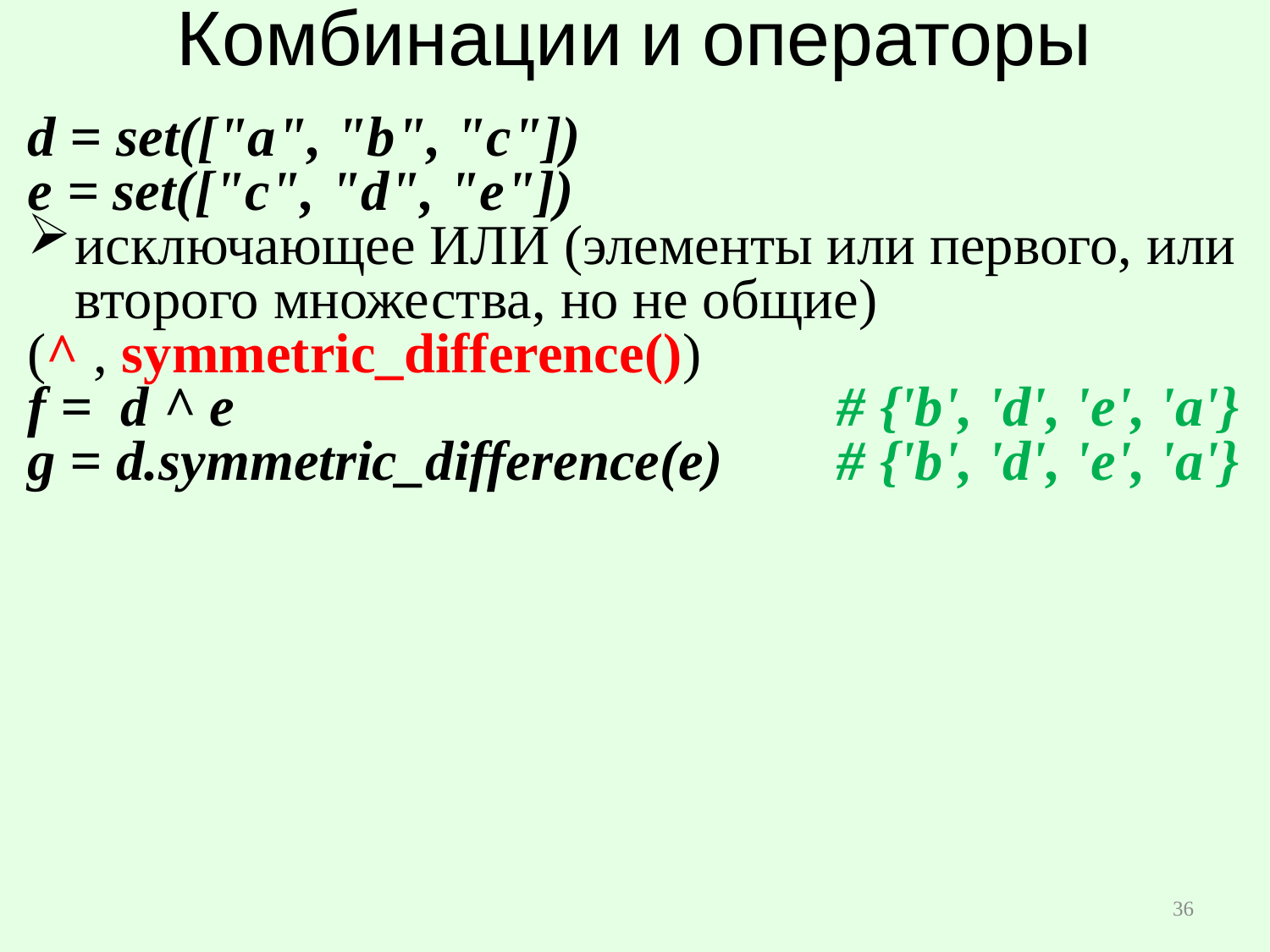

# Комбинации и операторы
d = set(["a", "b", "c"])
e = set(["c", "d", "e"])
исключающее ИЛИ (элементы или первого, или второго множества, но не общие)
(^ , symmetric_difference())
f =  d ^ e					# {'b', 'd', 'e', 'a'}
g = d.symmetric_difference(e) 	# {'b', 'd', 'e', 'a'}

36